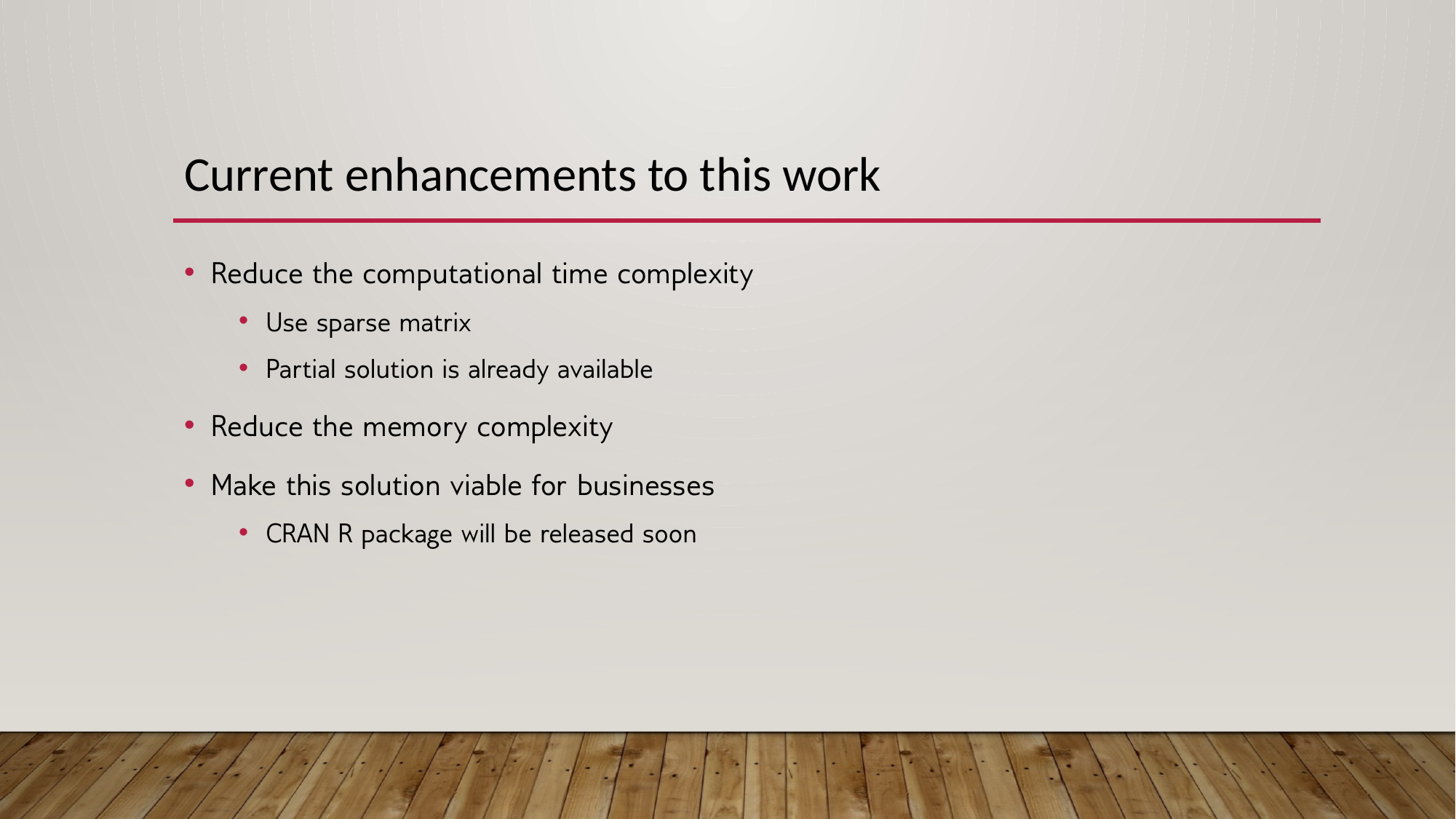

# Current enhancements to this work
Reduce the computational time complexity
Use sparse matrix
Partial solution is already available
Reduce the memory complexity
Make this solution viable for businesses
CRAN R package will be released soon